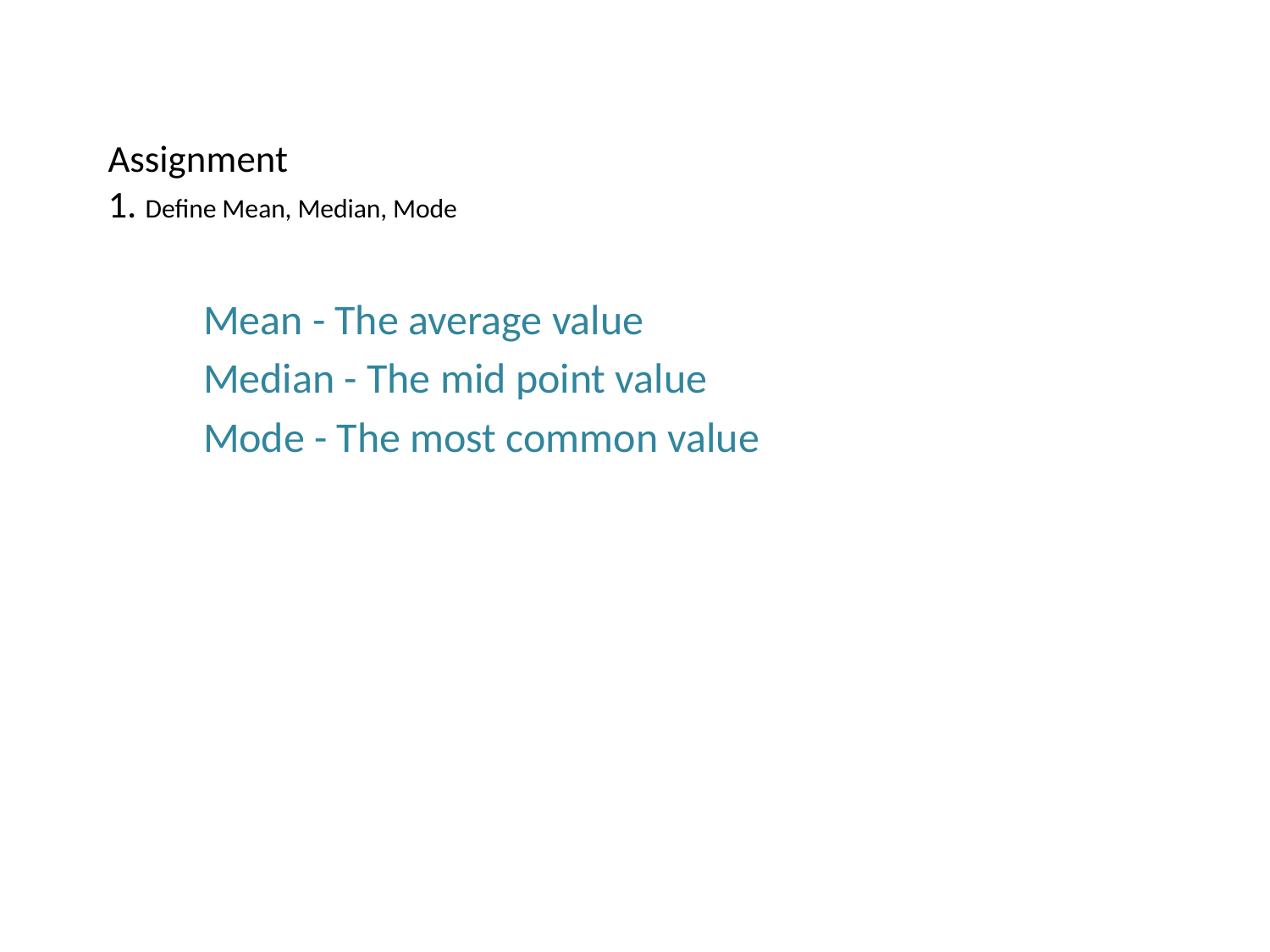

# Assignment 1. Define Mean, Median, Mode
Mean - The average value
Median - The mid point value
Mode - The most common value